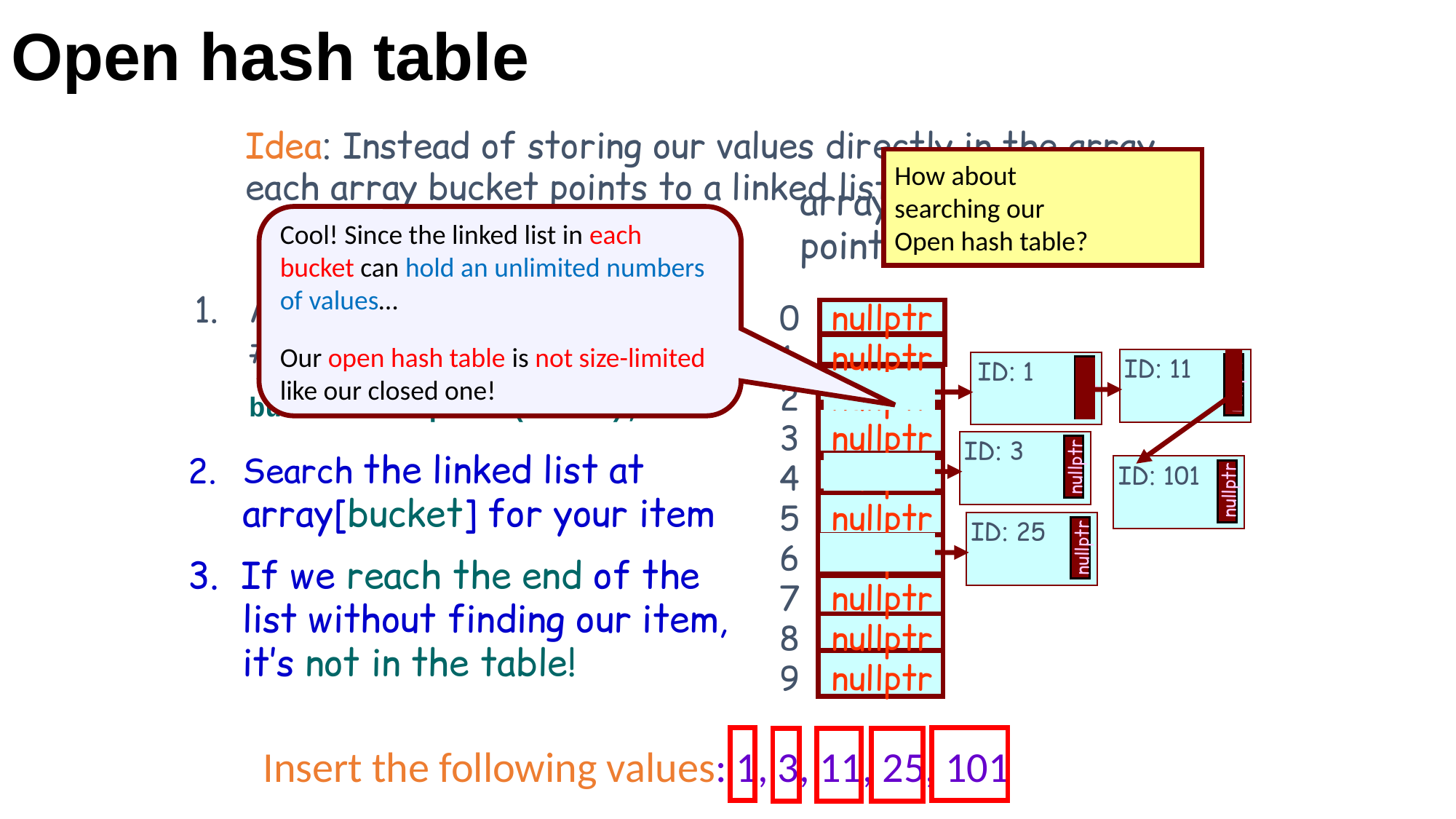

# Open hash table
Idea: Instead of storing our values directly in the array, each array bucket points to a linked list of values.
How about
searching our
Open hash table?
array of pointers
0
1
2
3
4
5
6
7
8
9
nullptr
nullptr
nullptr
nullptr
nullptr
nullptr
nullptr
nullptr
nullptr
nullptr

Cool! Since the linked list in each bucket can hold an unlimited numbers of values…
Our open hash table is not size-limited like our closed one!
To insert a new item:
To search for an item:
As before, compute a bucket # with your mapping function:

	bucket = mapFunc(idNum);

Add your new value to the linked list at array[bucket].

DONE!
ID: 11

nullptr

ID: 1

nullptr

ID: 3

nullptr

Search the linked list at array[bucket] for your item

3.  If we reach the end of the list without finding our item, it’s not in the table!
ID: 101

nullptr
ID: 25

nullptr

Insert the following values: 1, 3, 11, 25, 101